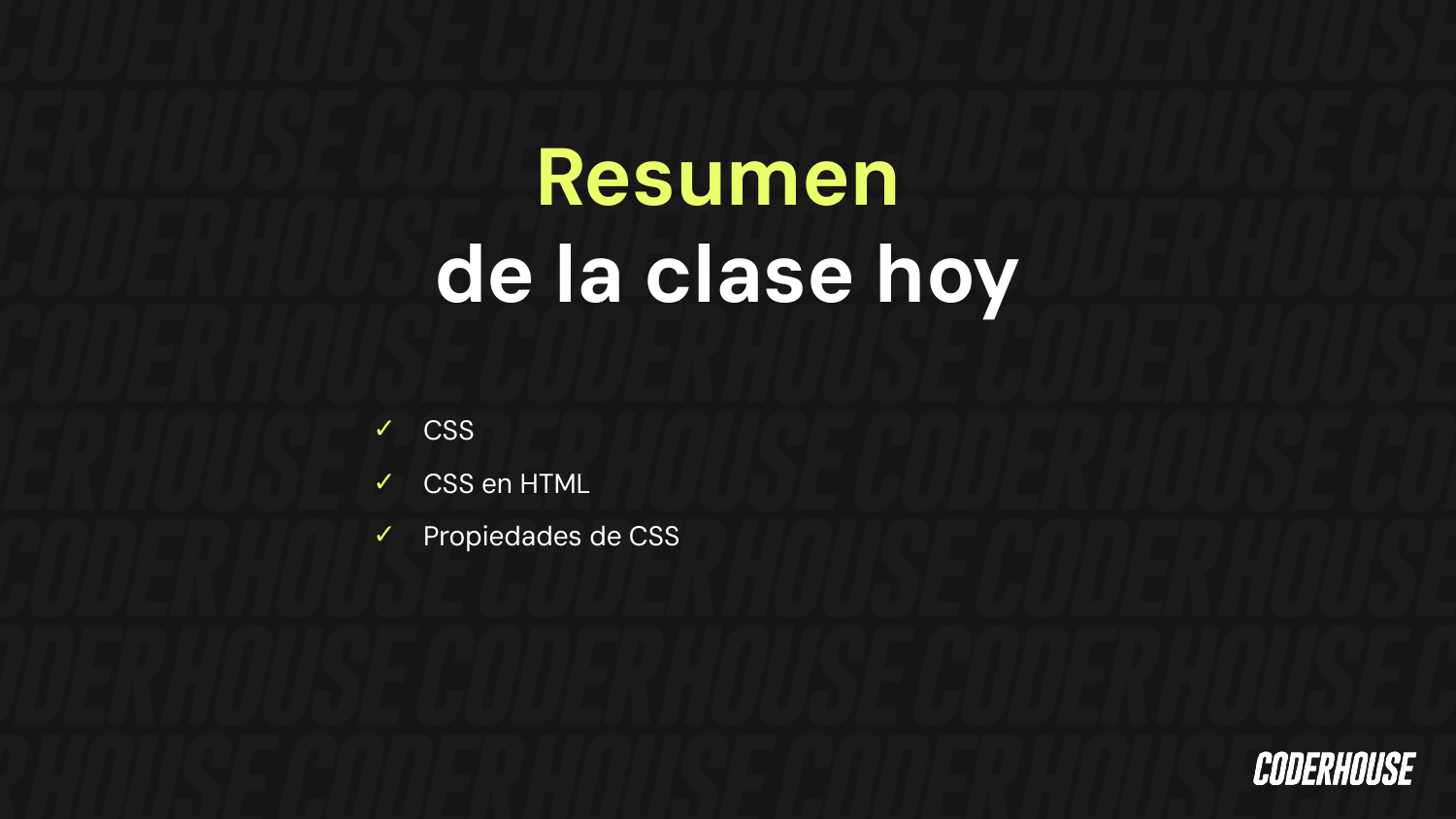

Resumen
de la clase hoy
CSS
CSS en HTML
Propiedades de CSS